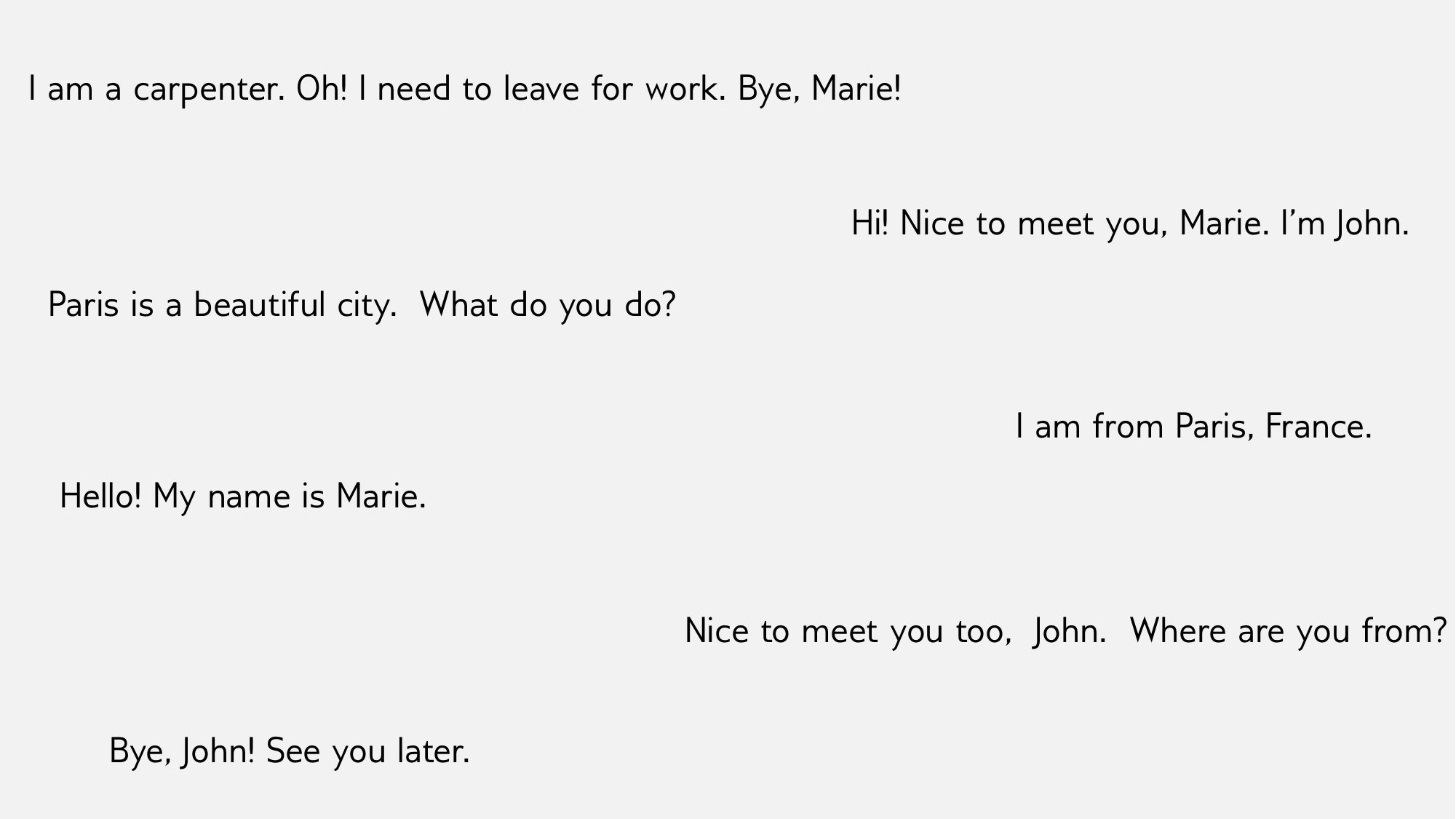

I am a carpenter. Oh! I need to leave for work. Bye, Marie!
Hi! Nice to meet you, Marie. I’m John.
Paris is a beautiful city.  What do you do?
I am from Paris, France.
Hello! My name is Marie.
Nice to meet you too,  John.  Where are you from?
Bye, John! See you later.